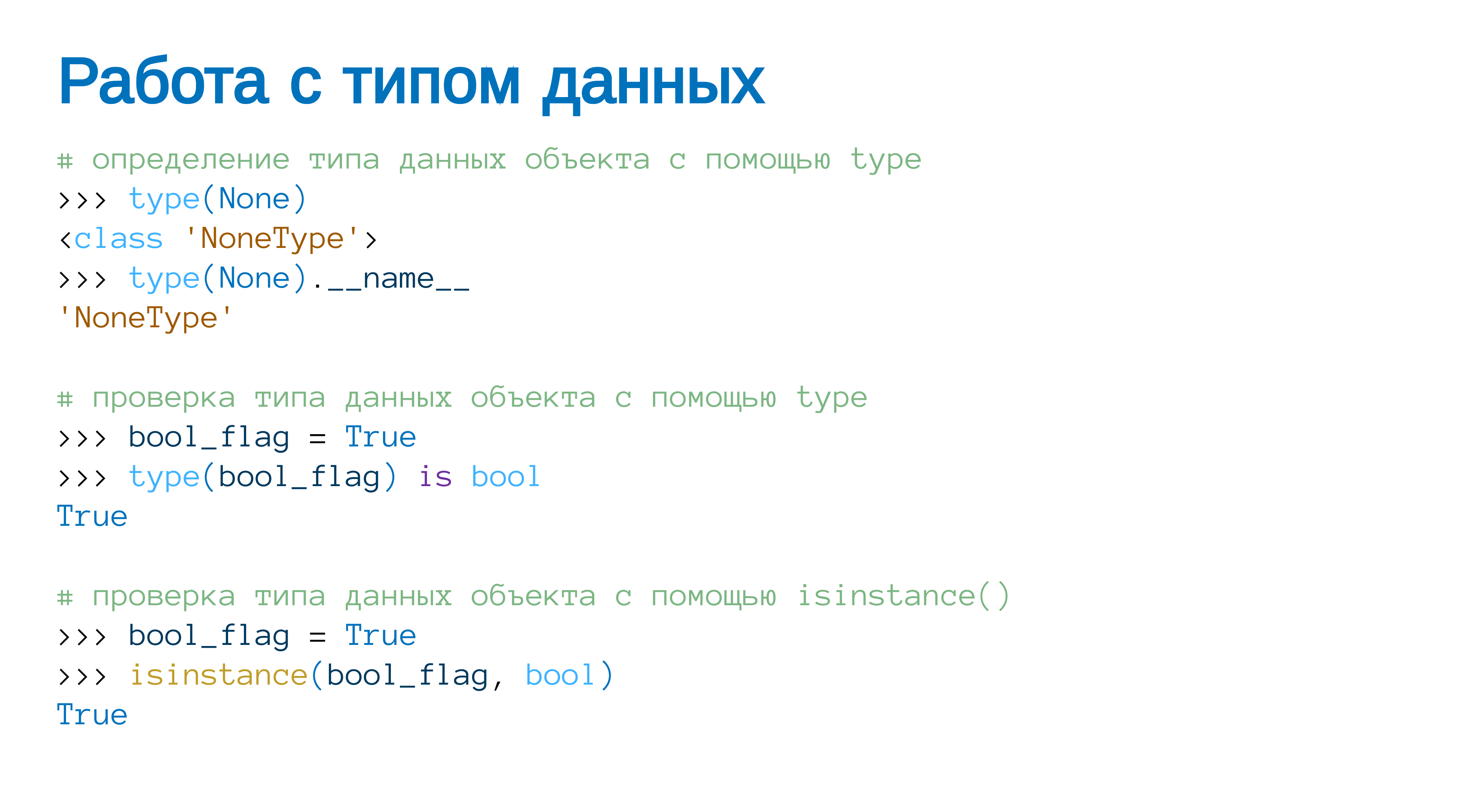

# Работа с типом данных
# определение типа данных объекта с помощью type
>>> type(None)
<class 'NoneType'>
>>> type(None).__name__
'NoneType'

# проверка типа данных объекта с помощью type
>>> bool_flag = True
>>> type(bool_flag) is bool
True

# проверка типа данных объекта с помощью isinstance()
>>> bool_flag = True
>>> isinstance(bool_flag, bool)
True
21